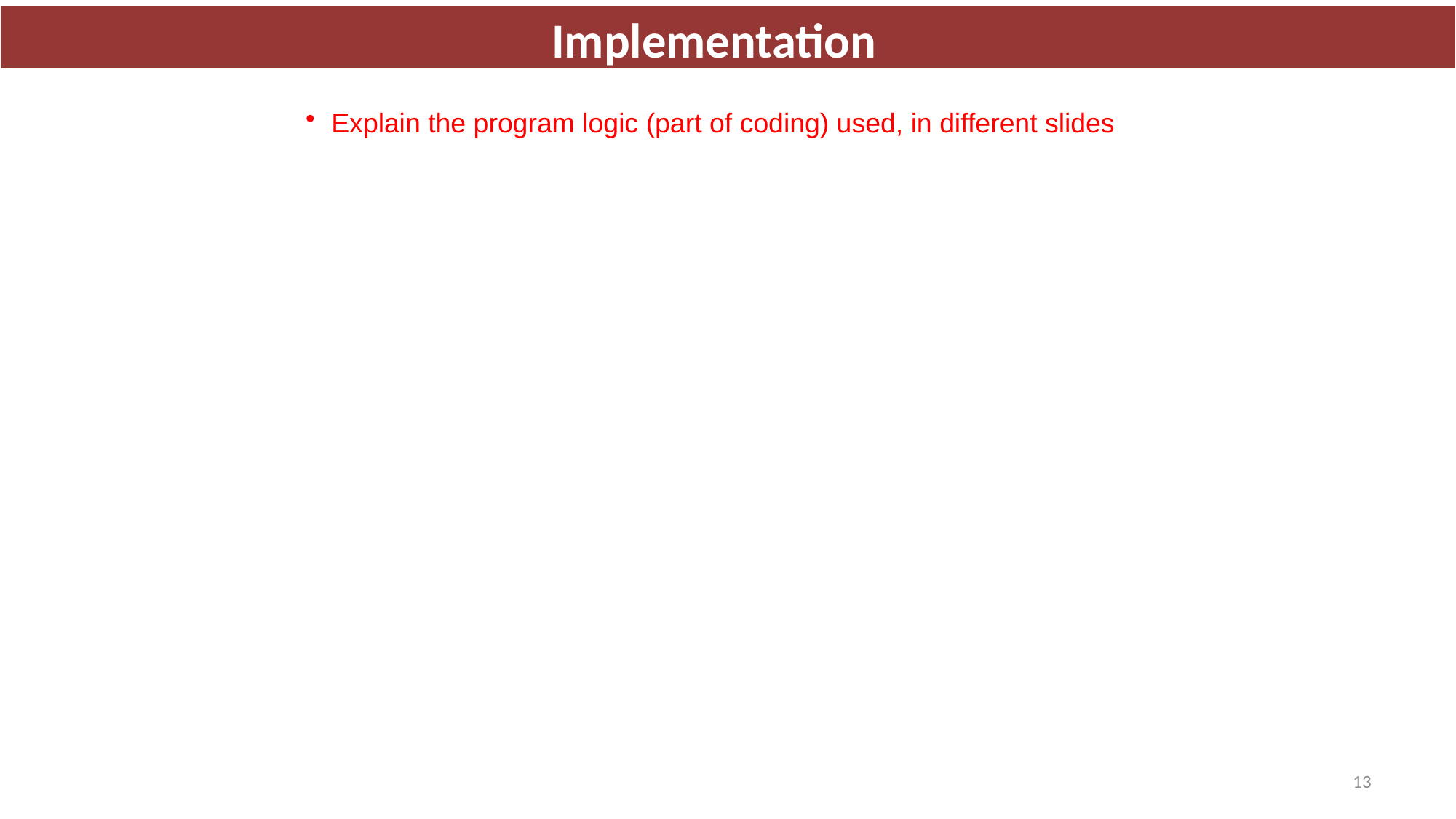

Implementation

Explain the program logic (part of coding) used, in different slides
13